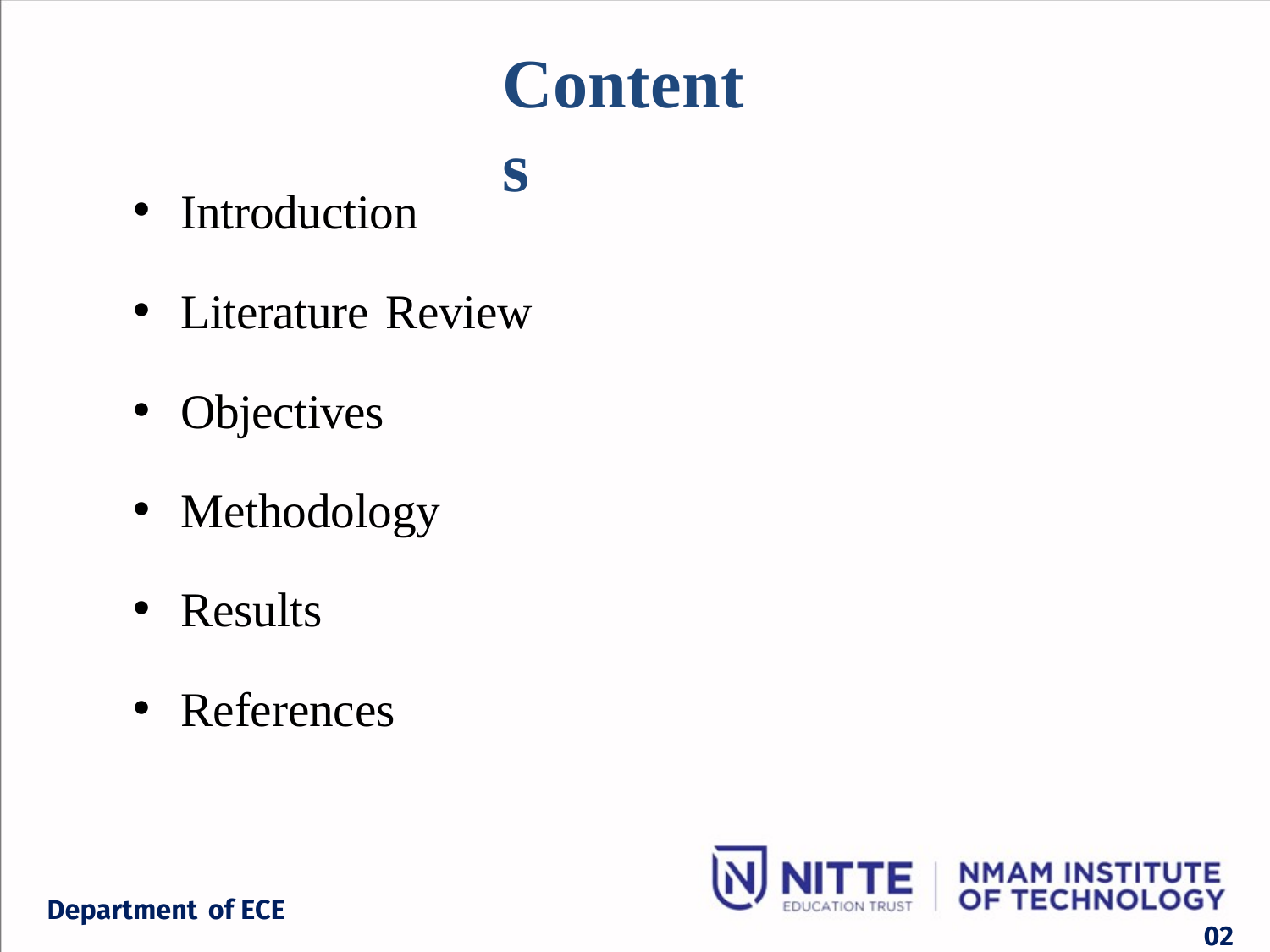

# Contents
Introduction
Literature Review
Objectives
Methodology
Results
References
Department of ECE
02